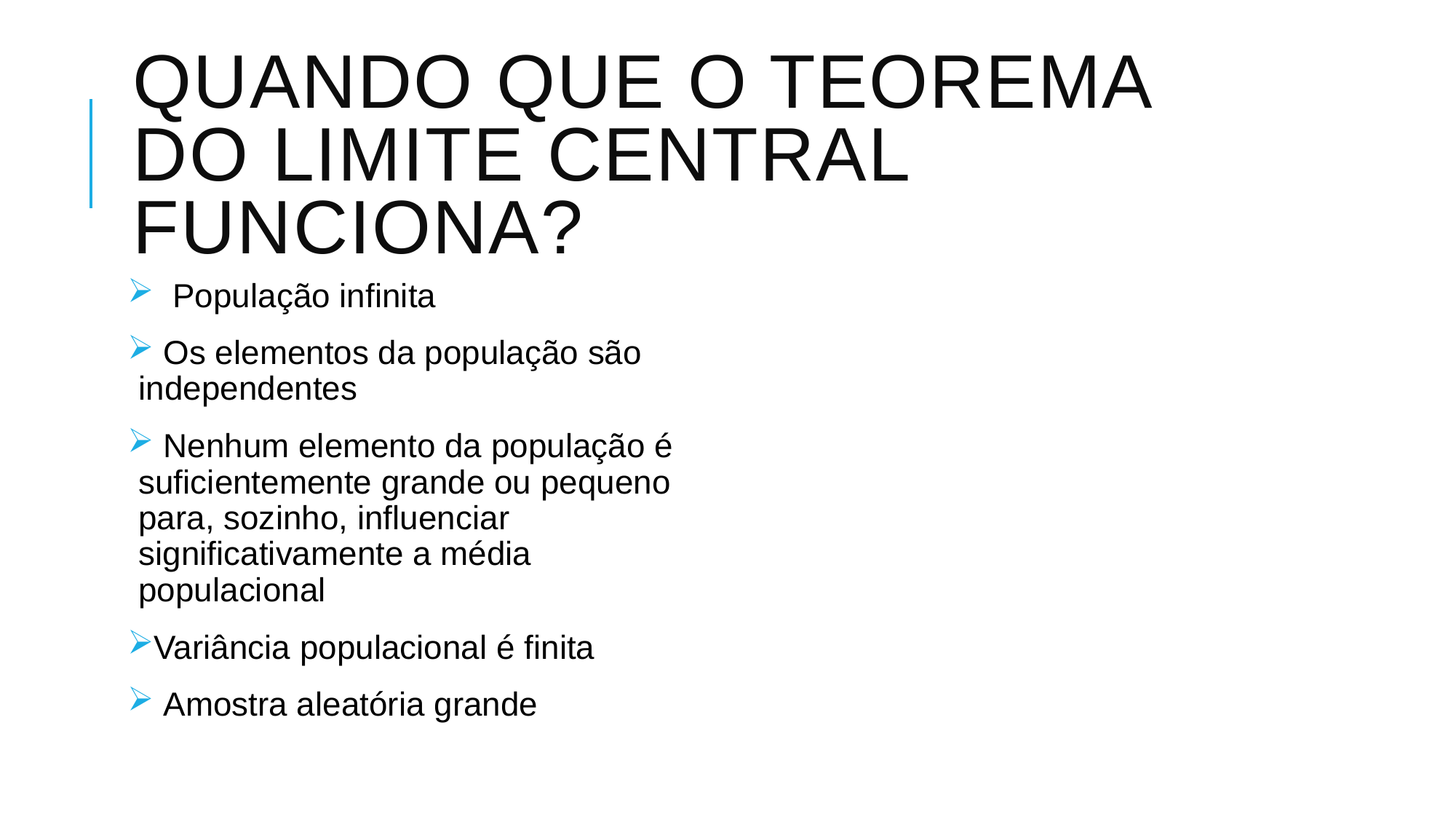

# Quando que o teorema do limite central funciona?
  População infinita
 Os elementos da população são independentes
 Nenhum elemento da população é suficientemente grande ou pequeno para, sozinho, influenciar significativamente a média populacional
Variância populacional é finita
 Amostra aleatória grande